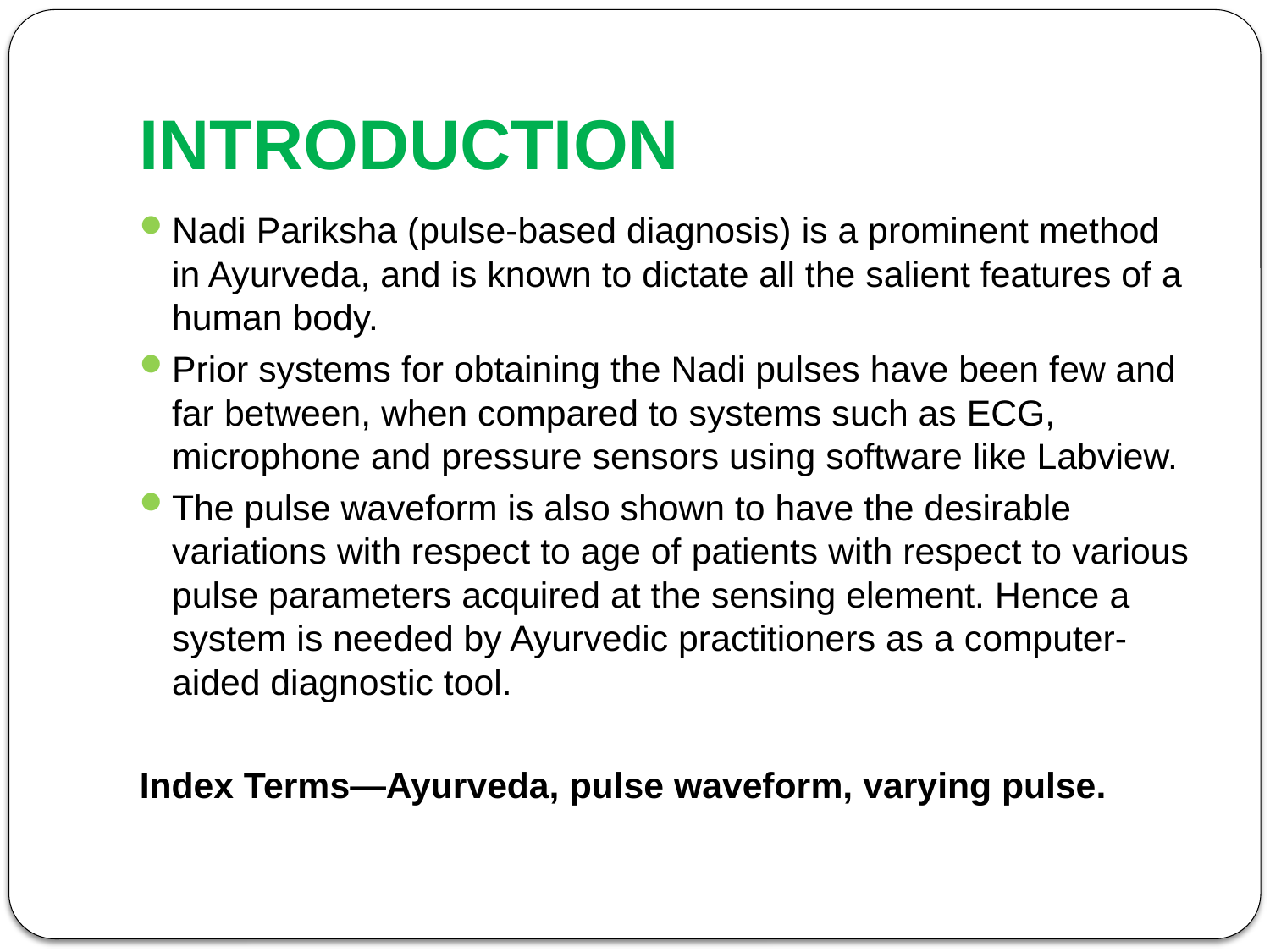

# INTRODUCTION
Nadi Pariksha (pulse-based diagnosis) is a prominent method in Ayurveda, and is known to dictate all the salient features of a human body.
Prior systems for obtaining the Nadi pulses have been few and far between, when compared to systems such as ECG, microphone and pressure sensors using software like Labview.
The pulse waveform is also shown to have the desirable variations with respect to age of patients with respect to various pulse parameters acquired at the sensing element. Hence a system is needed by Ayurvedic practitioners as a computer-aided diagnostic tool.

Index Terms—Ayurveda, pulse waveform, varying pulse.